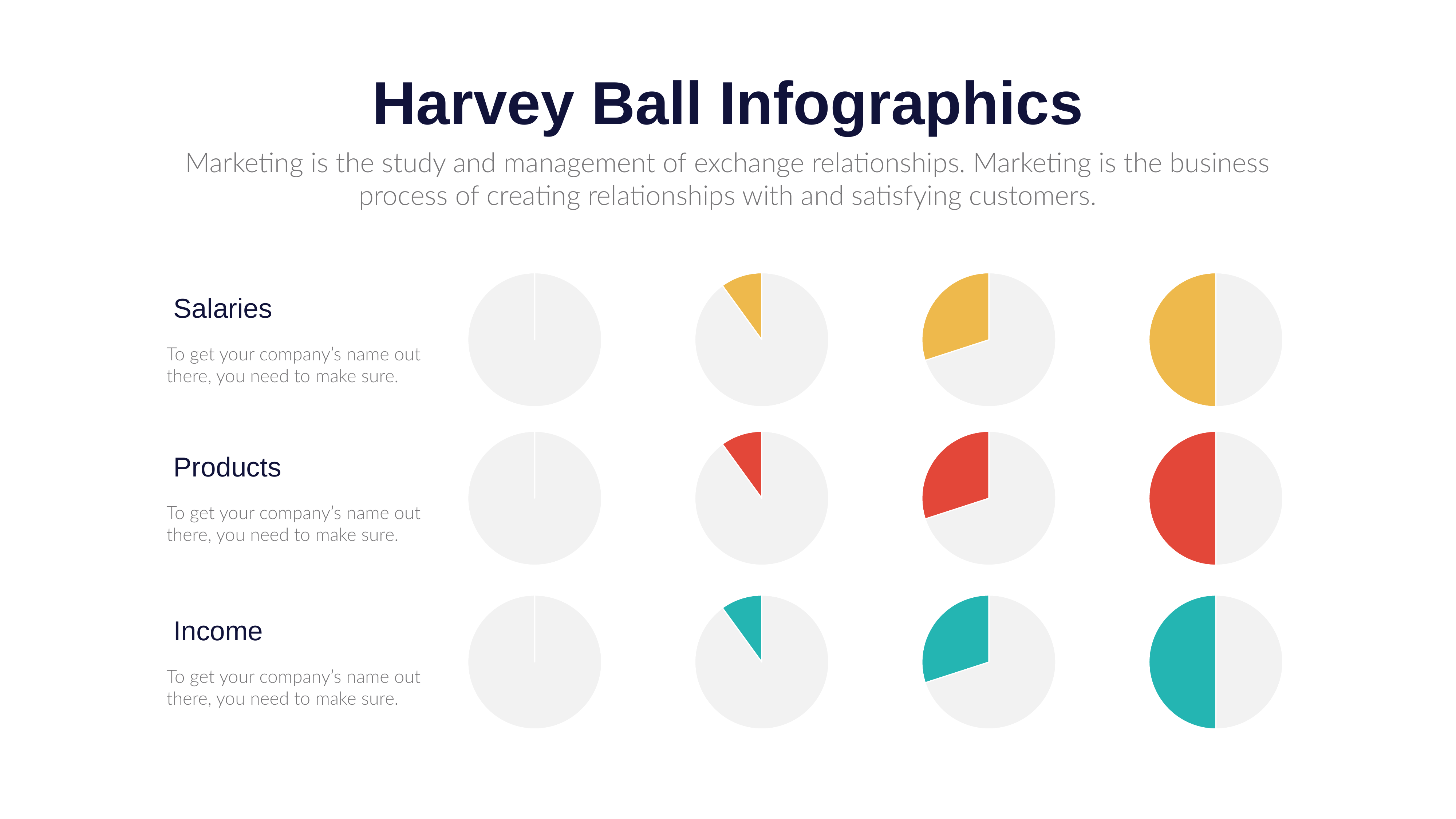

Harvey Ball Infographics
Marketing is the study and management of exchange relationships. Marketing is the business process of creating relationships with and satisfying customers.

### Chart

| Category | Sales |
|---|---|
| 1st Qtr | 0.0 |
| 2nd Qtr | 1.0 |

### Chart

| Category | Sales |
|---|---|
| 1st Qtr | 9.0 |
| 2nd Qtr | 1.0 |

### Chart

| Category | Sales |
|---|---|
| 1st Qtr | 7.0 |
| 2nd Qtr | 3.0 |

### Chart

| Category | Sales |
|---|---|
| 1st Qtr | 5.0 |
| 2nd Qtr | 5.0 |
Salaries
To get your company’s name out there, you need to make sure.

### Chart

| Category | Sales |
|---|---|
| 1st Qtr | 0.0 |
| 2nd Qtr | 1.0 |

### Chart

| Category | Sales |
|---|---|
| 1st Qtr | 9.0 |
| 2nd Qtr | 1.0 |

### Chart

| Category | Sales |
|---|---|
| 1st Qtr | 7.0 |
| 2nd Qtr | 3.0 |

### Chart

| Category | Sales |
|---|---|
| 1st Qtr | 5.0 |
| 2nd Qtr | 5.0 |
Products
To get your company’s name out there, you need to make sure.

### Chart

| Category | Sales |
|---|---|
| 1st Qtr | 0.0 |
| 2nd Qtr | 1.0 |

### Chart

| Category | Sales |
|---|---|
| 1st Qtr | 9.0 |
| 2nd Qtr | 1.0 |

### Chart

| Category | Sales |
|---|---|
| 1st Qtr | 7.0 |
| 2nd Qtr | 3.0 |

### Chart

| Category | Sales |
|---|---|
| 1st Qtr | 5.0 |
| 2nd Qtr | 5.0 |
Income
To get your company’s name out there, you need to make sure.